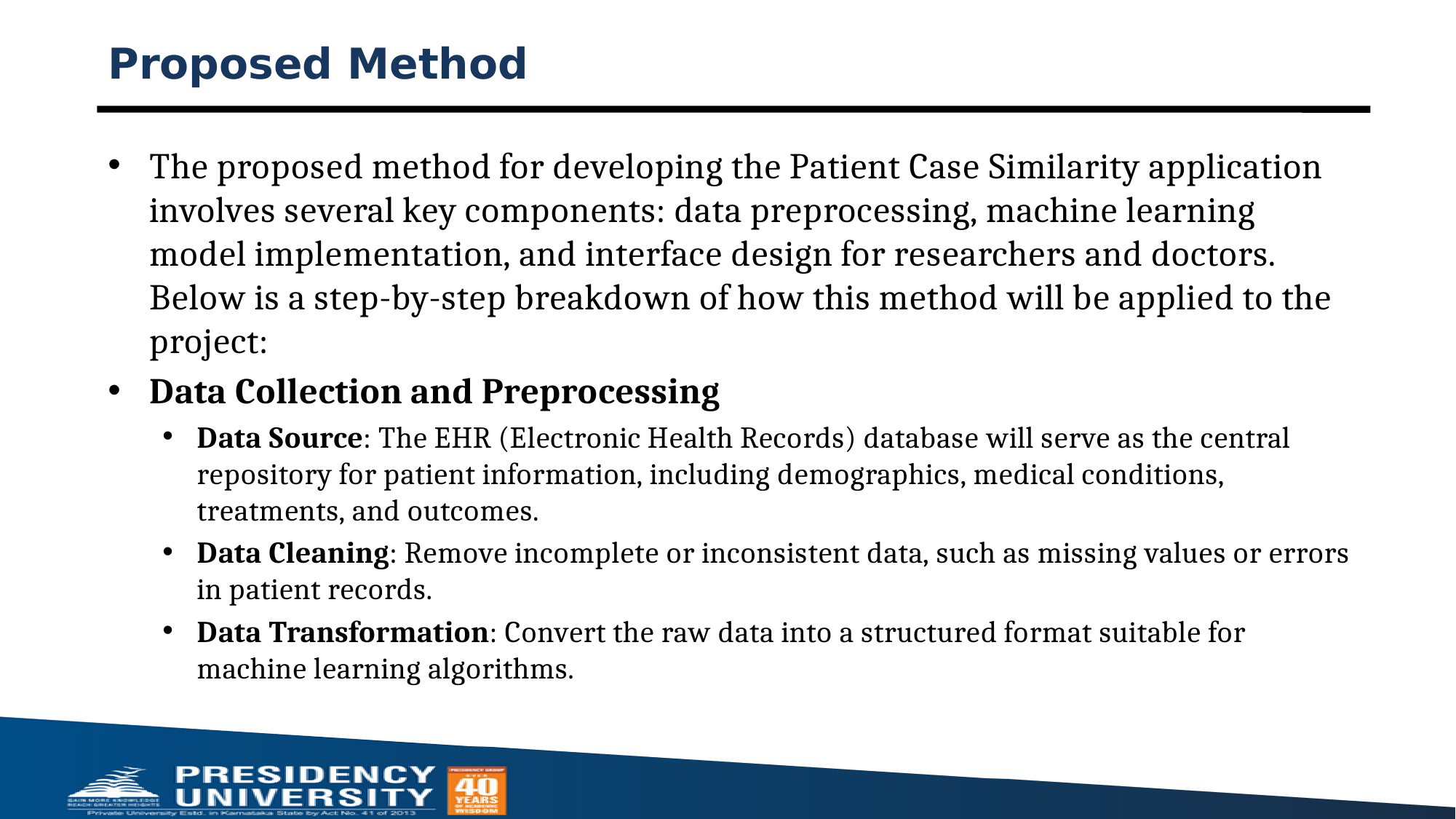

# Proposed Method
The proposed method for developing the Patient Case Similarity application involves several key components: data preprocessing, machine learning model implementation, and interface design for researchers and doctors. Below is a step-by-step breakdown of how this method will be applied to the project:
Data Collection and Preprocessing
Data Source: The EHR (Electronic Health Records) database will serve as the central repository for patient information, including demographics, medical conditions, treatments, and outcomes.
Data Cleaning: Remove incomplete or inconsistent data, such as missing values or errors in patient records.
Data Transformation: Convert the raw data into a structured format suitable for machine learning algorithms.